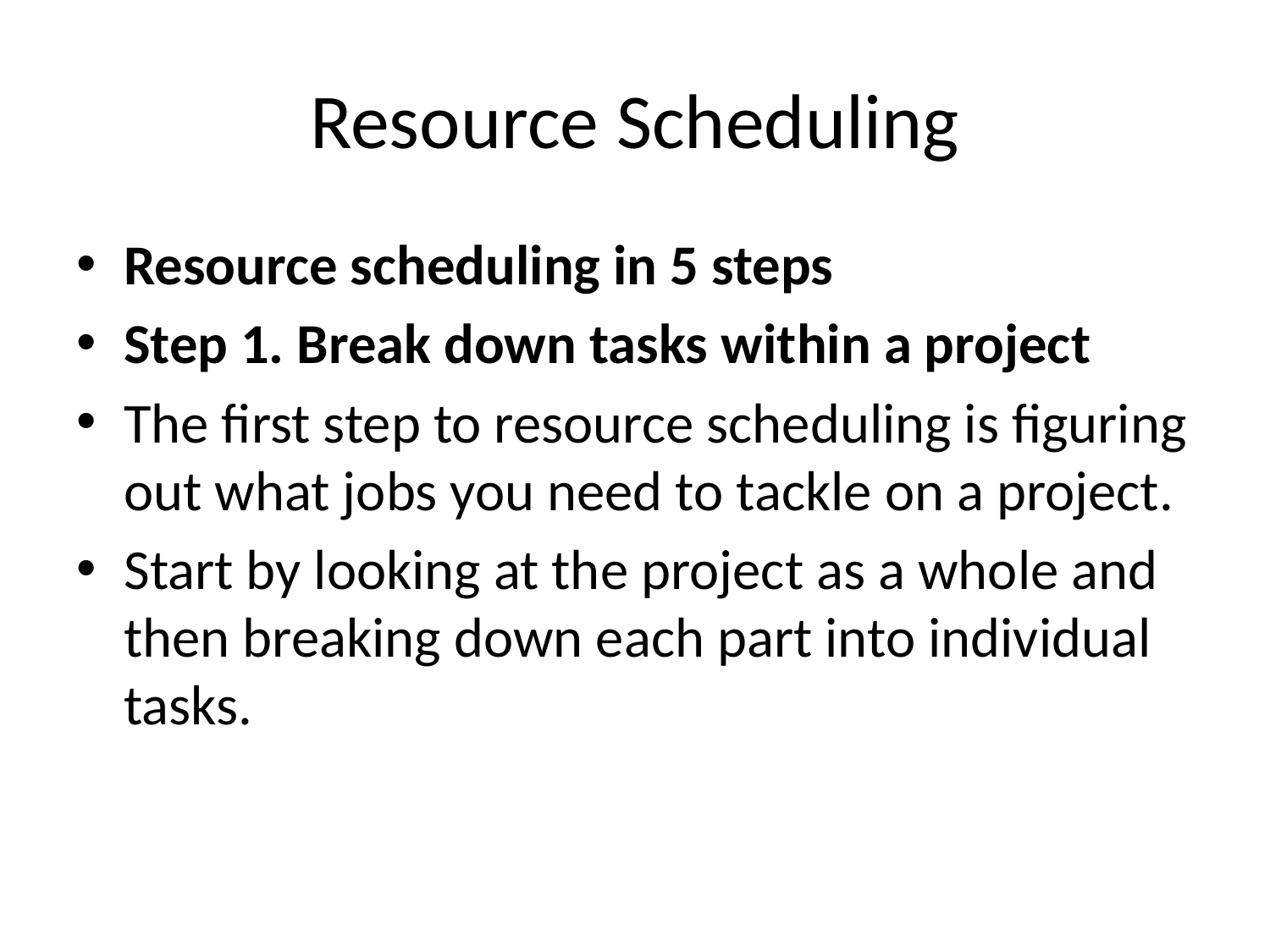

# Resource Scheduling
Resource scheduling in 5 steps
Step 1. Break down tasks within a project
The first step to resource scheduling is figuring out what jobs you need to tackle on a project.
Start by looking at the project as a whole and then breaking down each part into individual tasks.